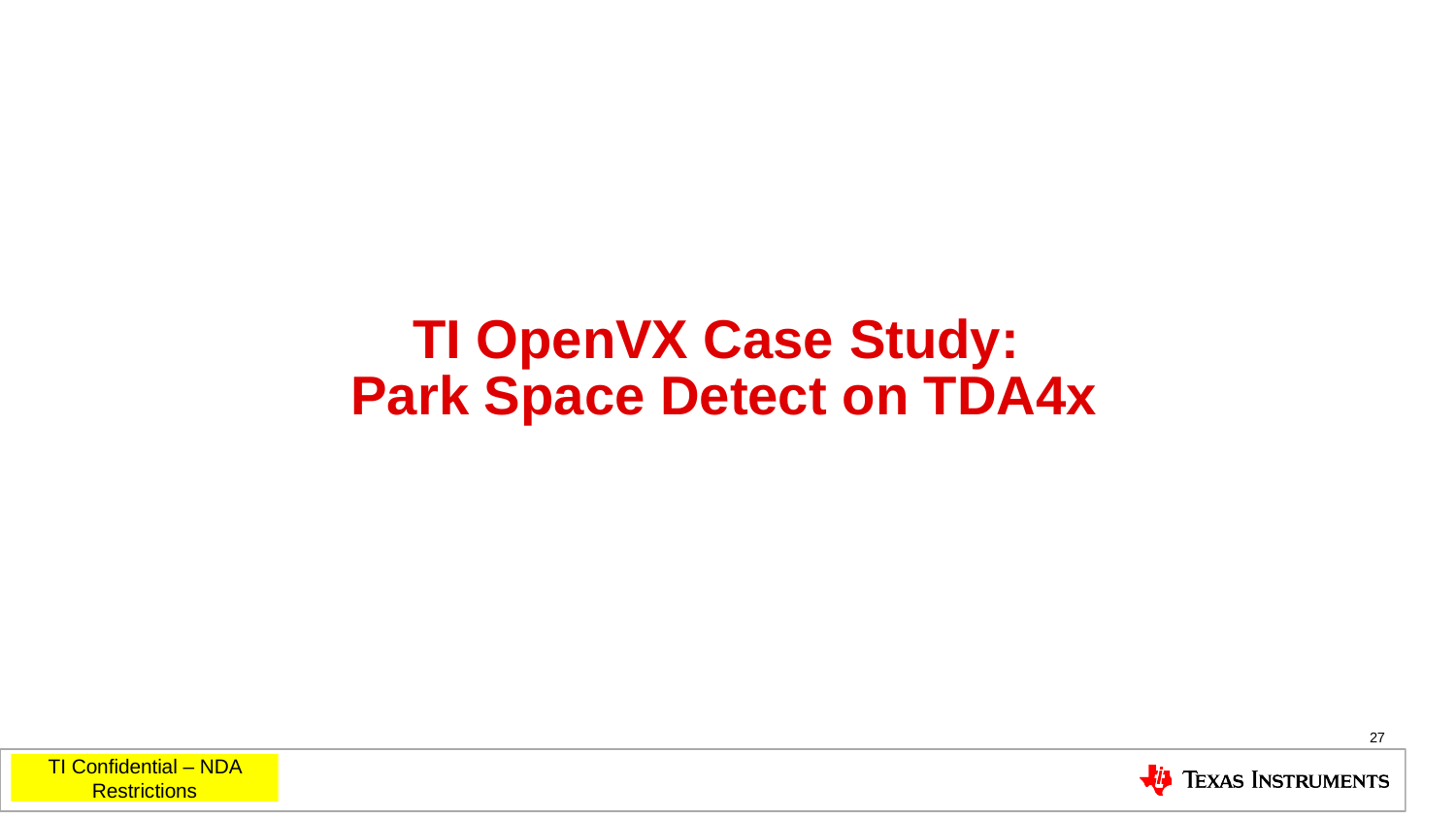

# TI OpenVX Case Study: Park Space Detect on TDA4x
27
TI Confidential – NDA Restrictions